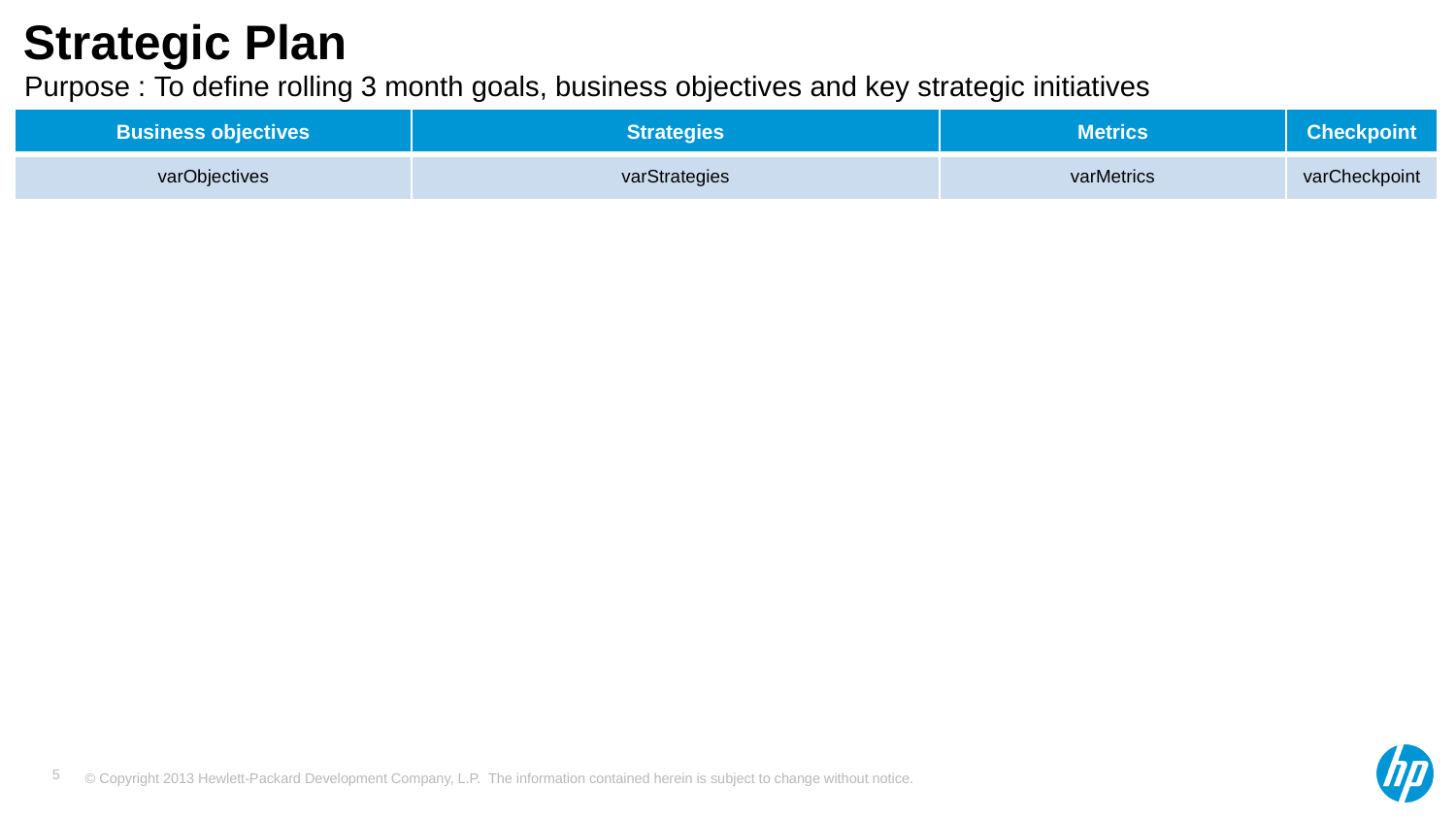

# Strategic Plan
Purpose : To define rolling 3 month goals, business objectives and key strategic initiatives
| Business objectives | Strategies | Metrics | Checkpoint |
| --- | --- | --- | --- |
| varObjectives | varStrategies | varMetrics | varCheckpoint |